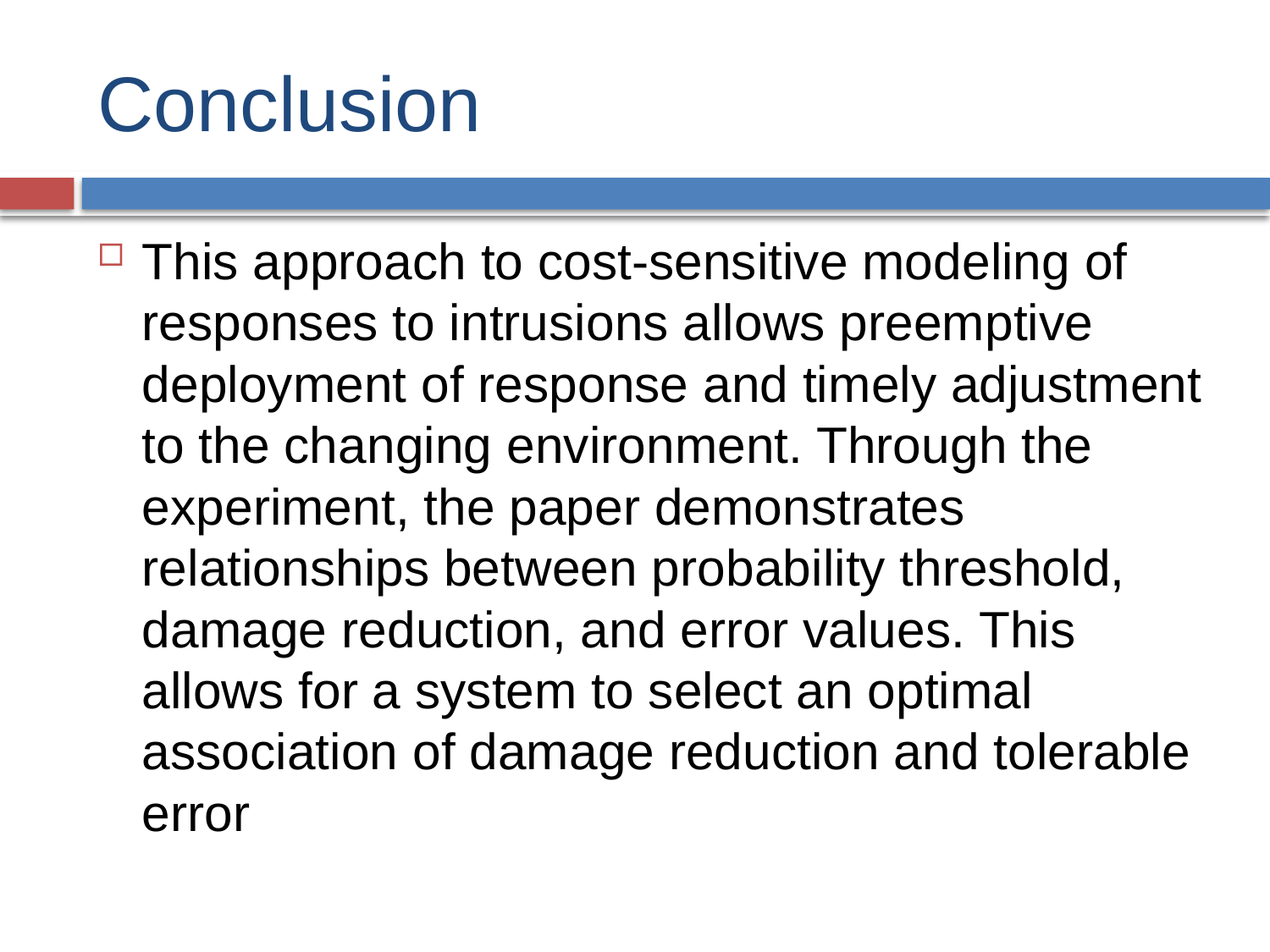

# Conclusion
This approach to cost-sensitive modeling of responses to intrusions allows preemptive deployment of response and timely adjustment to the changing environment. Through the experiment, the paper demonstrates relationships between probability threshold, damage reduction, and error values. This allows for a system to select an optimal association of damage reduction and tolerable error